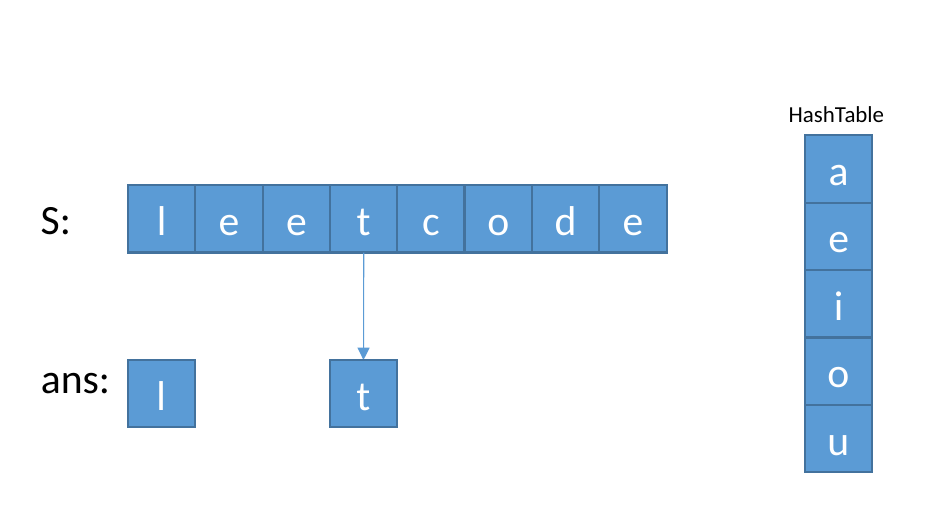

HashTable
a
S:
l
e
e
t
c
o
d
e
e
i
o
ans:
l
t
u